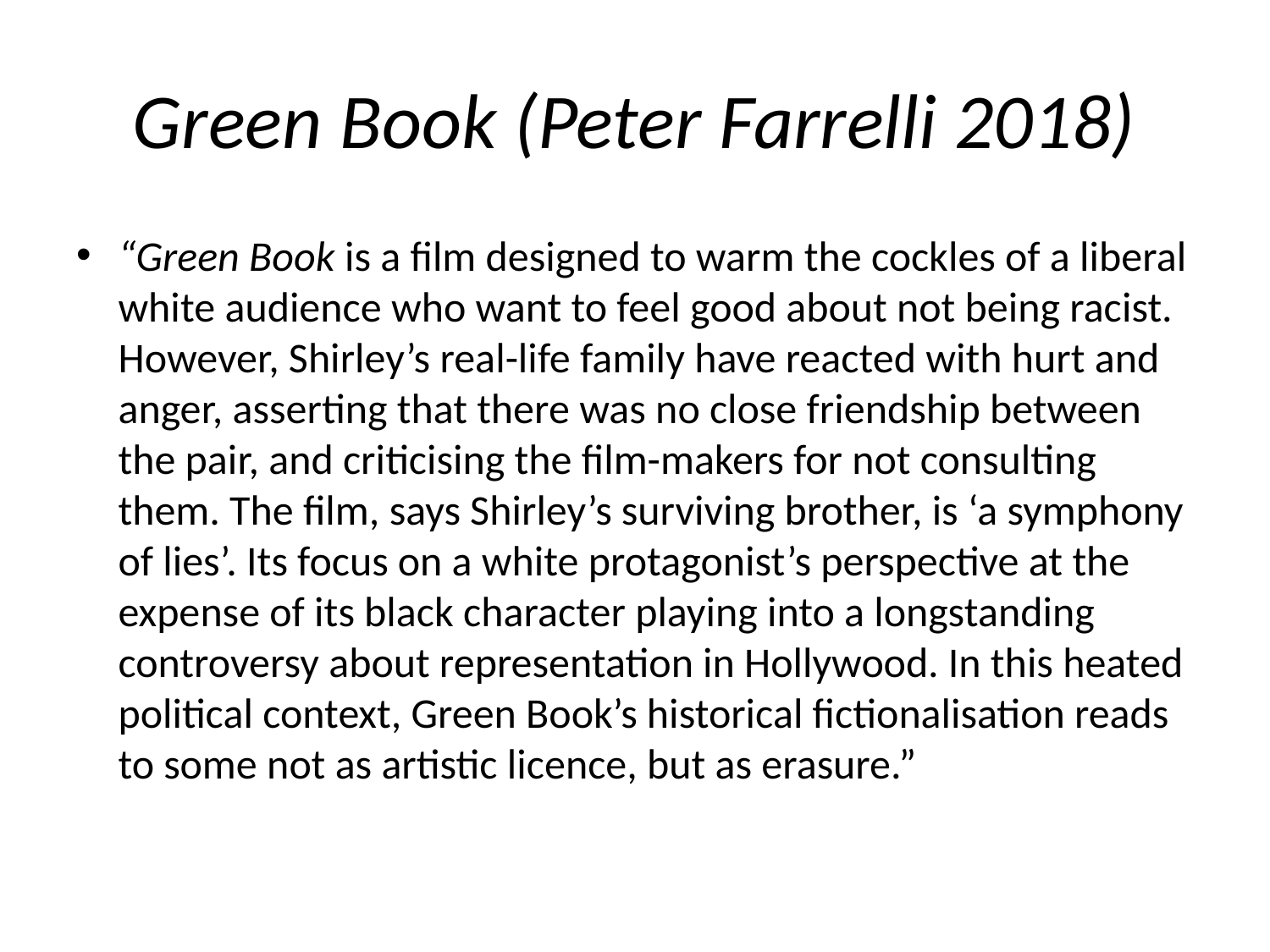

# Green Book (Peter Farrelli 2018)
“Green Book is a film designed to warm the cockles of a liberal white audience who want to feel good about not being racist. However, Shirley’s real-life family have reacted with hurt and anger, asserting that there was no close friendship between the pair, and criticising the film-makers for not consulting them. The film, says Shirley’s surviving brother, is ‘a symphony of lies’. Its focus on a white protagonist’s perspective at the expense of its black character playing into a longstanding controversy about representation in Hollywood. In this heated political context, Green Book’s historical fictionalisation reads to some not as artistic licence, but as erasure.”